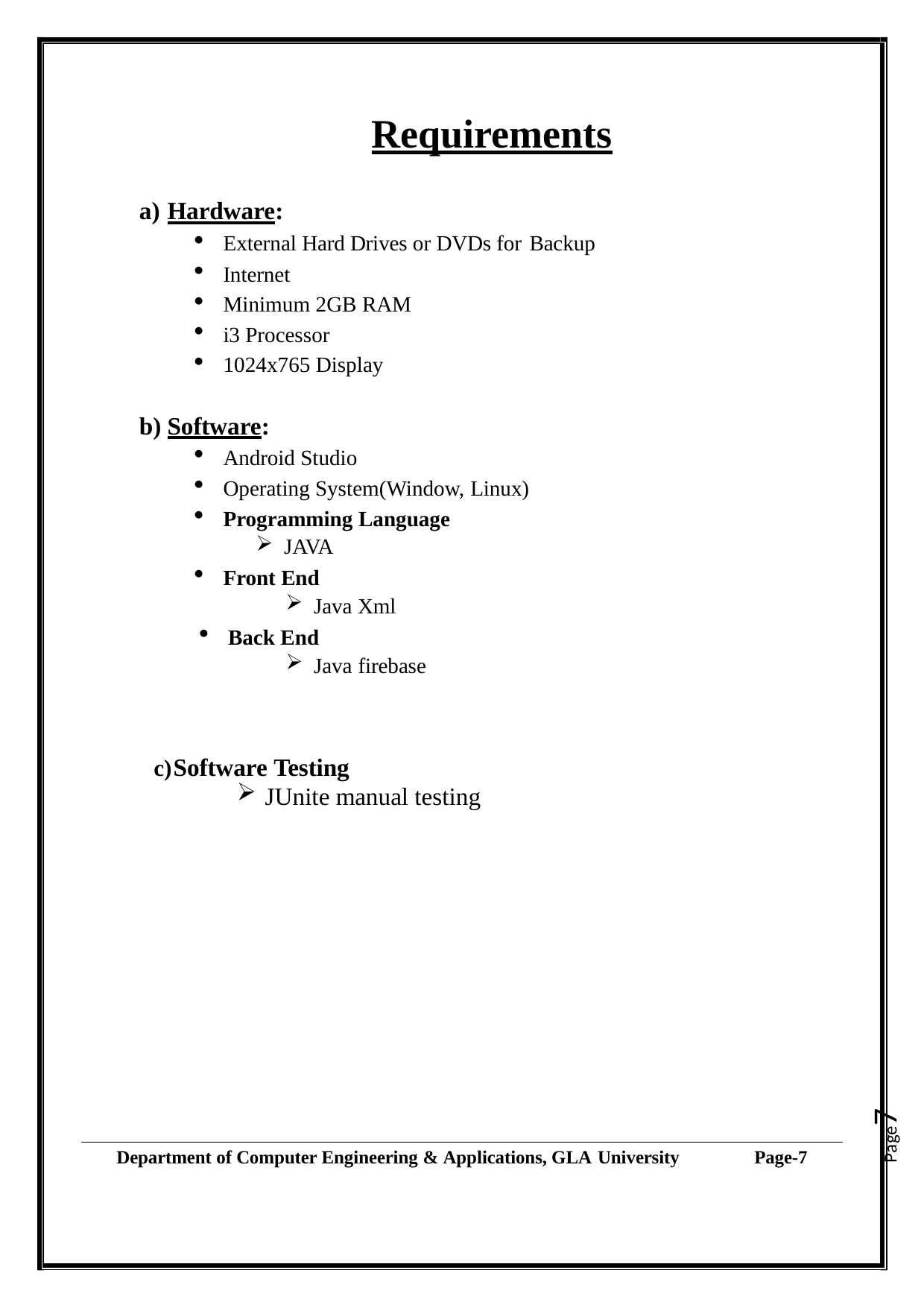

# Requirements
Hardware:
External Hard Drives or DVDs for Backup
Internet
Minimum 2GB RAM
i3 Processor
1024x765 Display

Software:
Android Studio
Operating System(Window, Linux)
Programming Language
JAVA
Front End
Java Xml
Back End
Java firebase
Software Testing
JUnite manual testing
Page7

Department of Computer Engineering & Applications, GLA University
Page-7